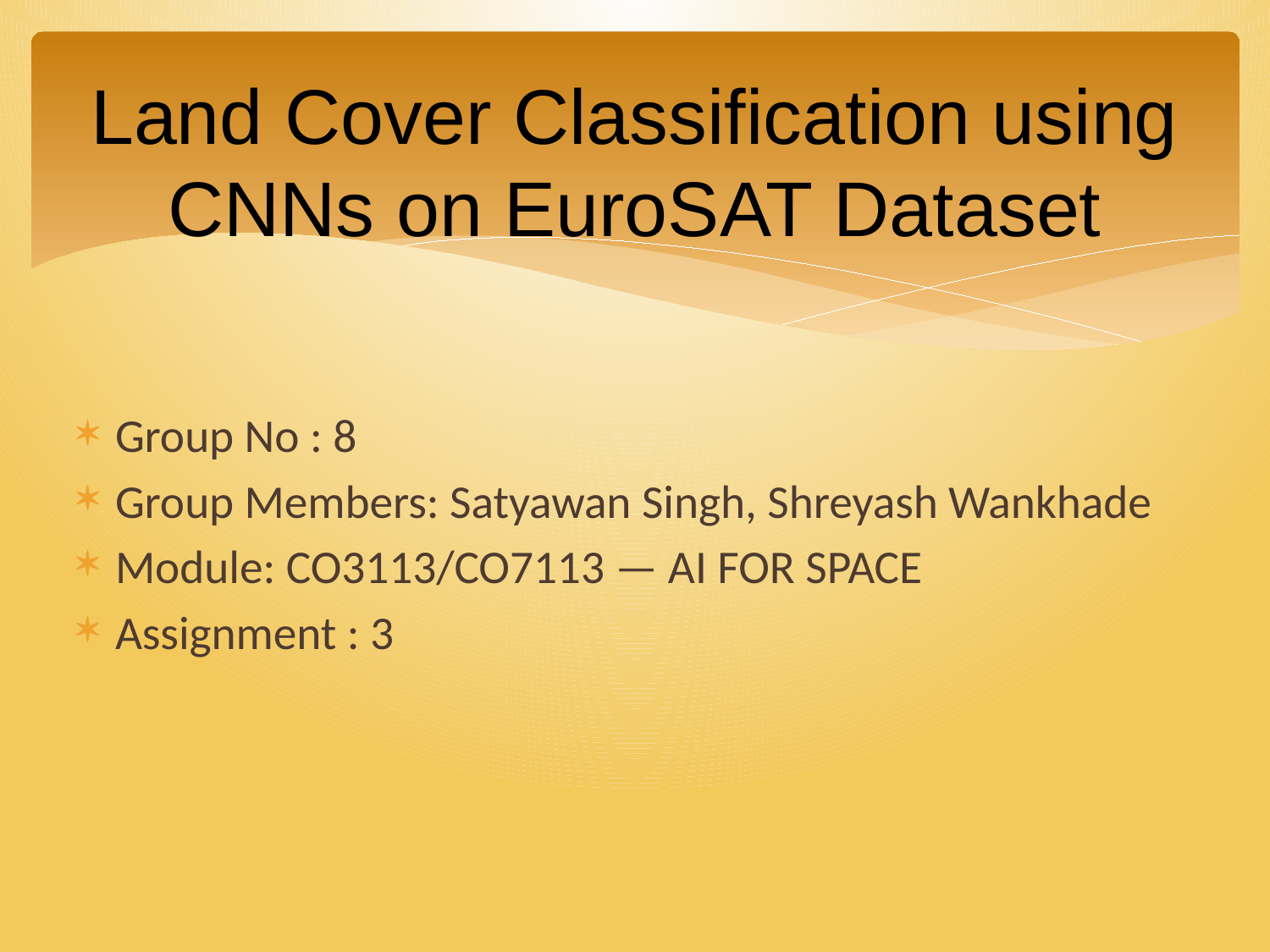

# Land Cover Classification using CNNs on EuroSAT Dataset

Group No : 8
Group Members: Satyawan Singh, Shreyash Wankhade
Module: CO3113/CO7113 — AI FOR SPACE
Assignment : 3